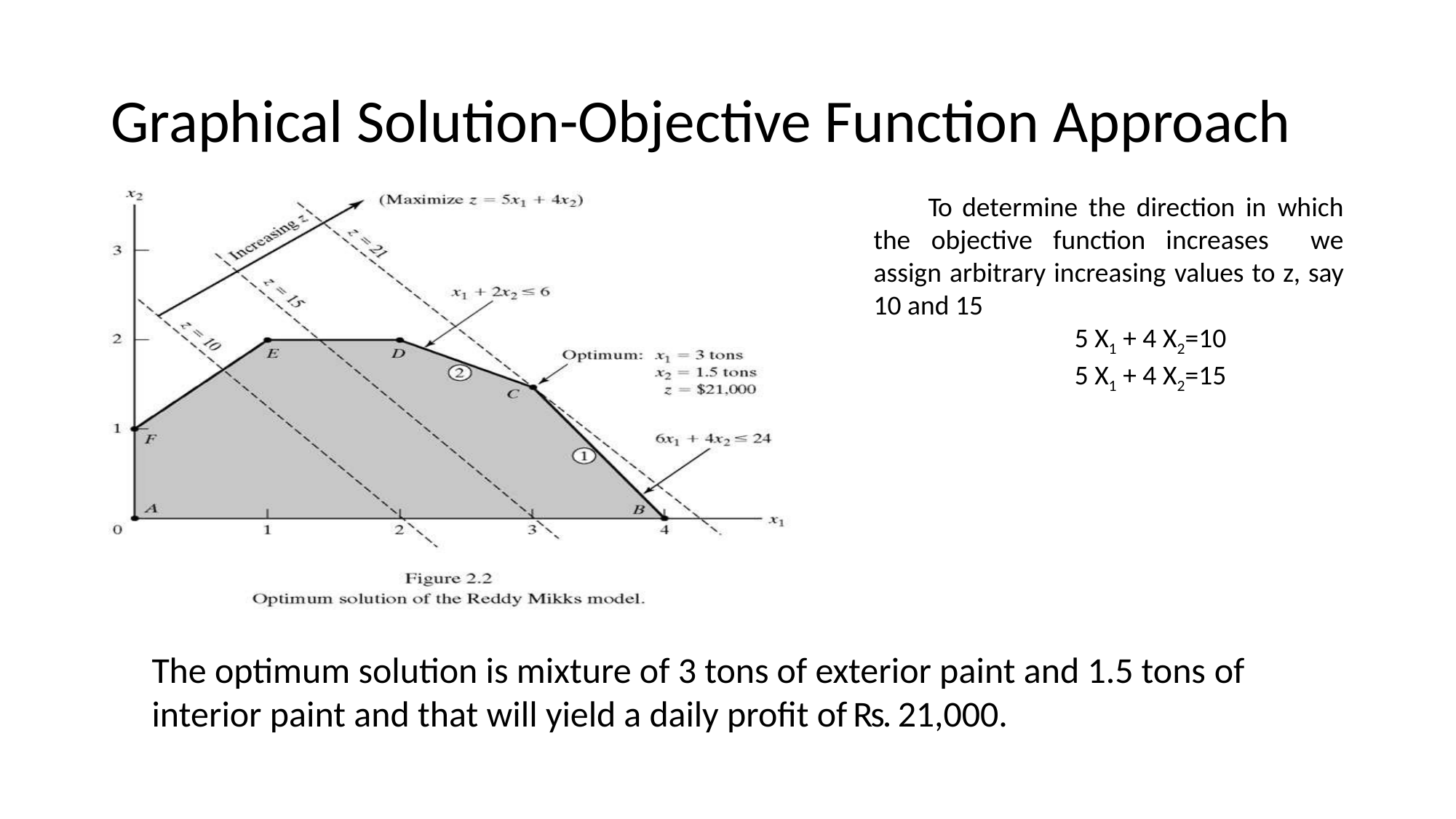

# Graphical Solution-Objective Function Approach

To determine the direction in which the objective function increases  we assign arbitrary increasing values to z, say 10 and 15
5 X1 + 4 X2=10
5 X1 + 4 X2=15

The optimum solution is mixture of 3 tons of exterior paint and 1.5 tons of  interior paint and that will yield a daily profit of Rs. 21,000.